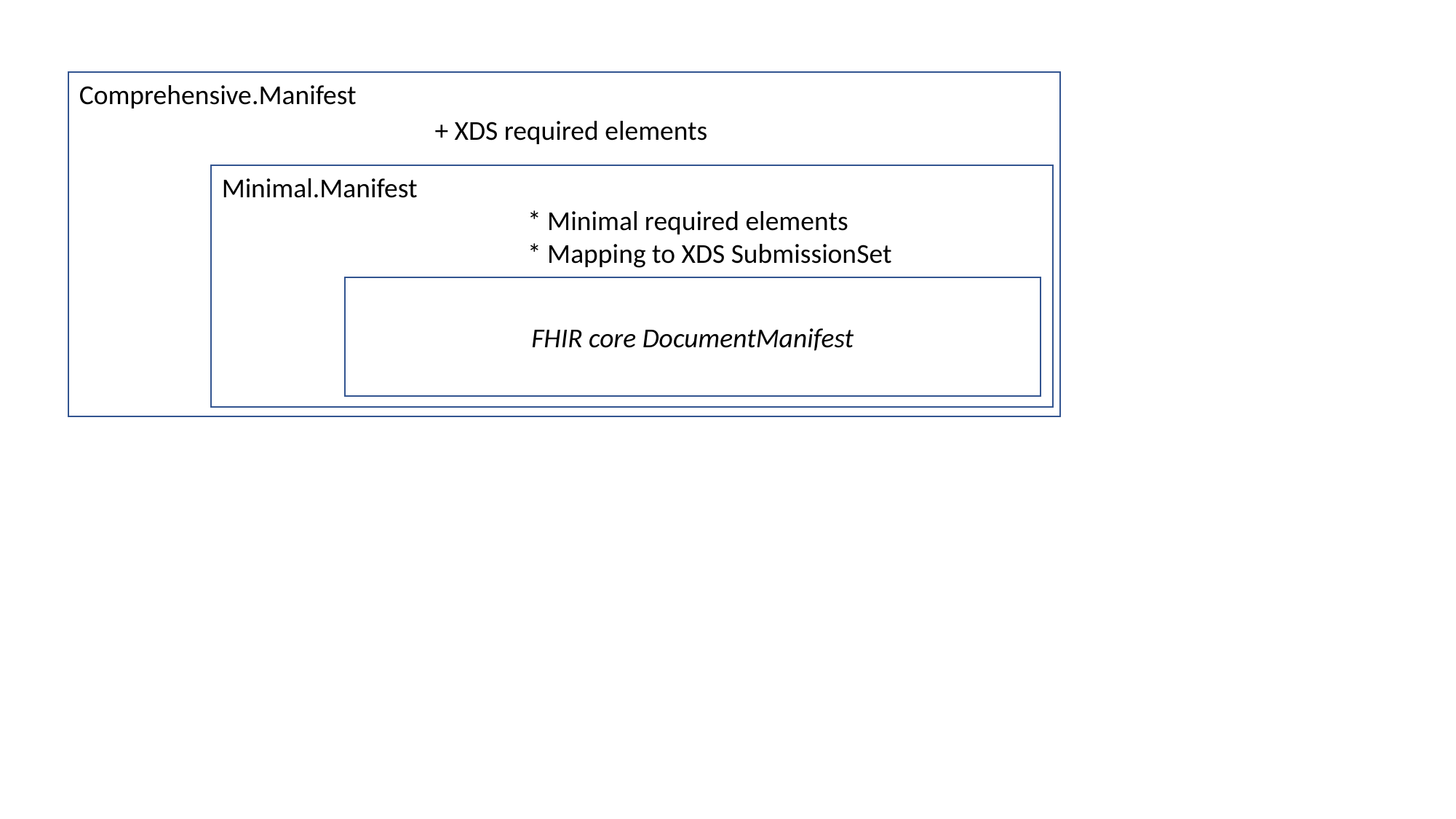

Comprehensive.Manifest
+ XDS required elements
Minimal.Manifest
* Minimal required elements
* Mapping to XDS SubmissionSet
FHIR core DocumentManifest